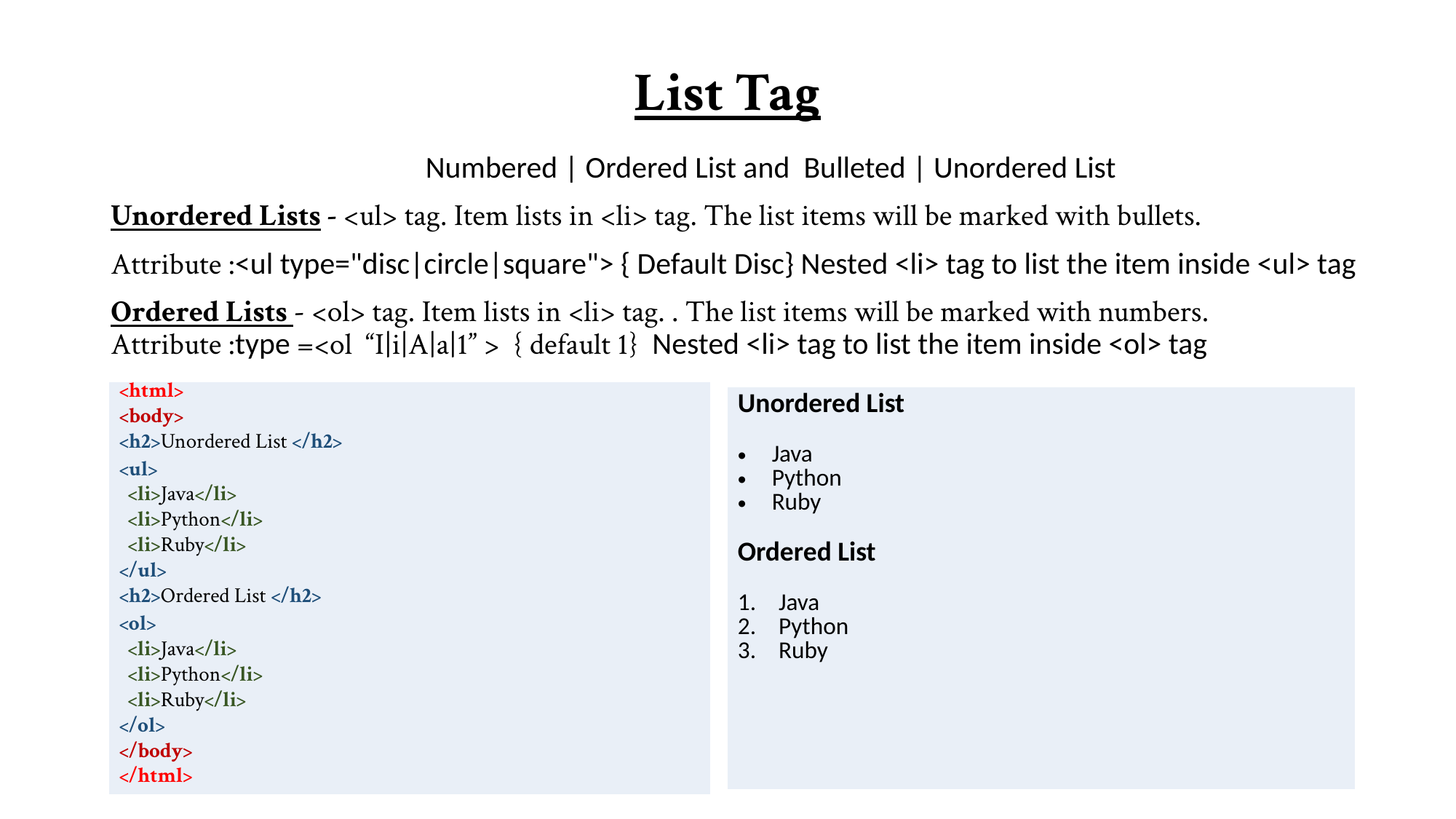

List Tag
Numbered | Ordered List and  Bulleted | Unordered List
Unordered Lists - <ul> tag. Item lists in <li> tag. The list items will be marked with bullets.
Attribute :<ul type="disc|circle|square"> { Default Disc} Nested <li> tag to list the item inside <ul> tag
Ordered Lists - <ol> tag. Item lists in <li> tag. . The list items will be marked with numbers. Attribute :type =<ol  “I|i|A|a|1” >  { default 1}  Nested <li> tag to list the item inside <ol> tag

<html>
<body>
<h2>Unordered List </h2>

<ul>
  <li>Java</li>
  <li>Python</li>
  <li>Ruby</li>
</ul>
<h2>Ordered List </h2>

<ol>
  <li>Java</li>
  <li>Python</li>
  <li>Ruby</li>
</ol>
</body>
</html>
|  |
| --- |
| Unordered List Java Python Ruby Ordered List Java Python Ruby |
| --- |